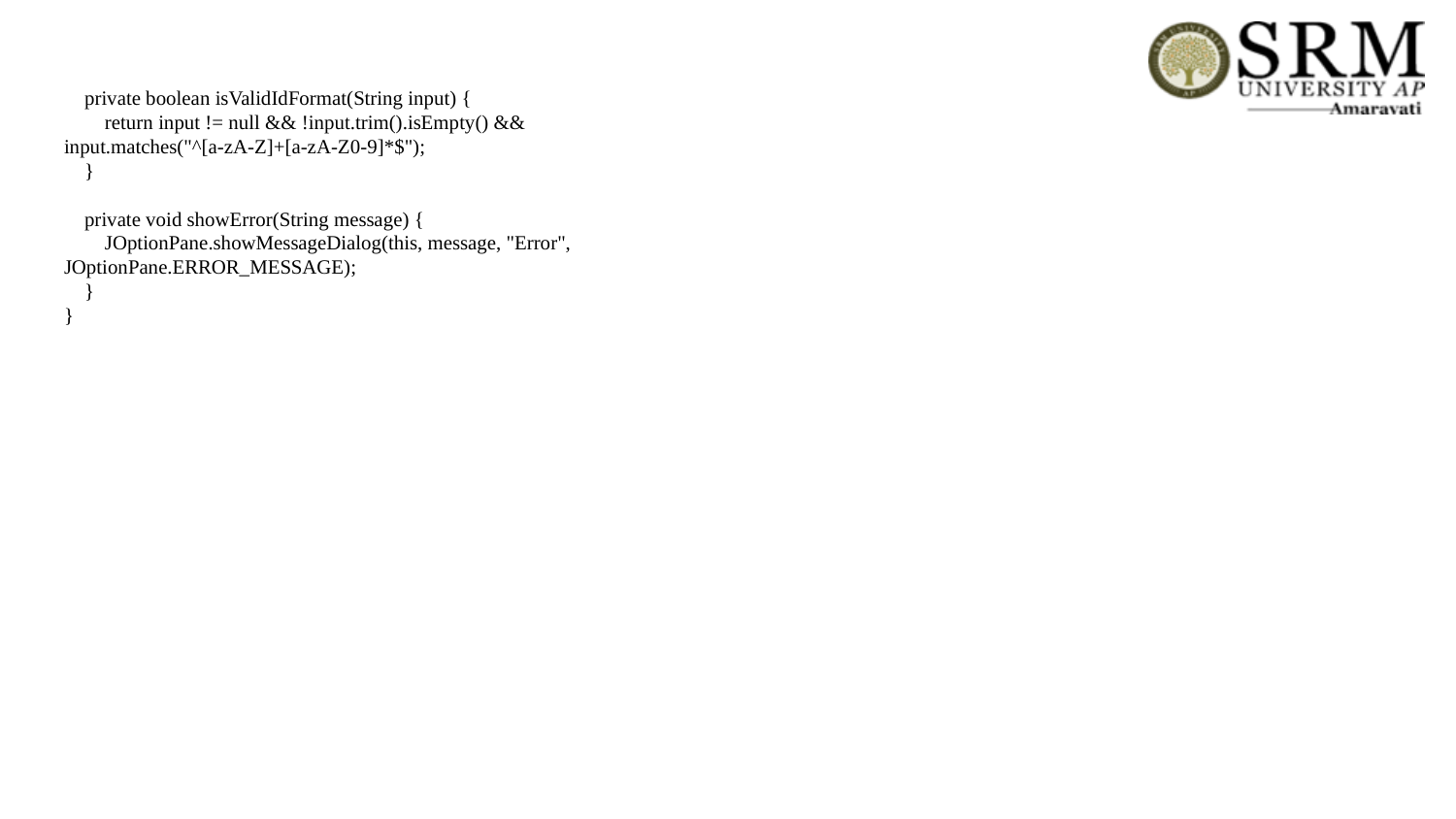

# private boolean isValidIdFormat(String input) { return input != null && !input.trim().isEmpty() && input.matches("^[a-zA-Z]+[a-zA-Z0-9]*$"); } private void showError(String message) { JOptionPane.showMessageDialog(this, message, "Error", JOptionPane.ERROR_MESSAGE); } }